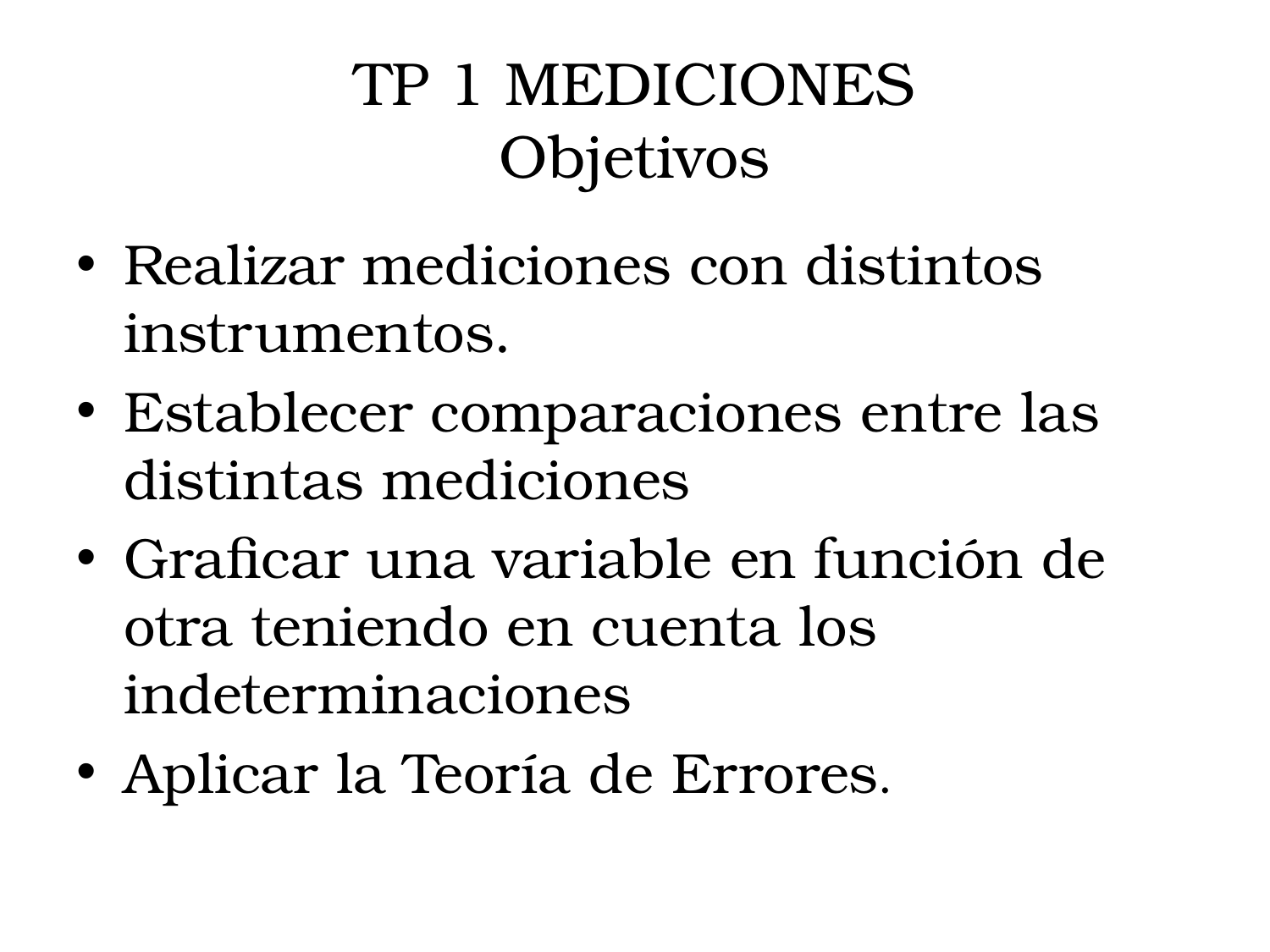

# TP 1 MEDICIONES Objetivos
Realizar mediciones con distintos instrumentos.
Establecer comparaciones entre las distintas mediciones
Graficar una variable en función de otra teniendo en cuenta los indeterminaciones
Aplicar la Teoría de Errores.